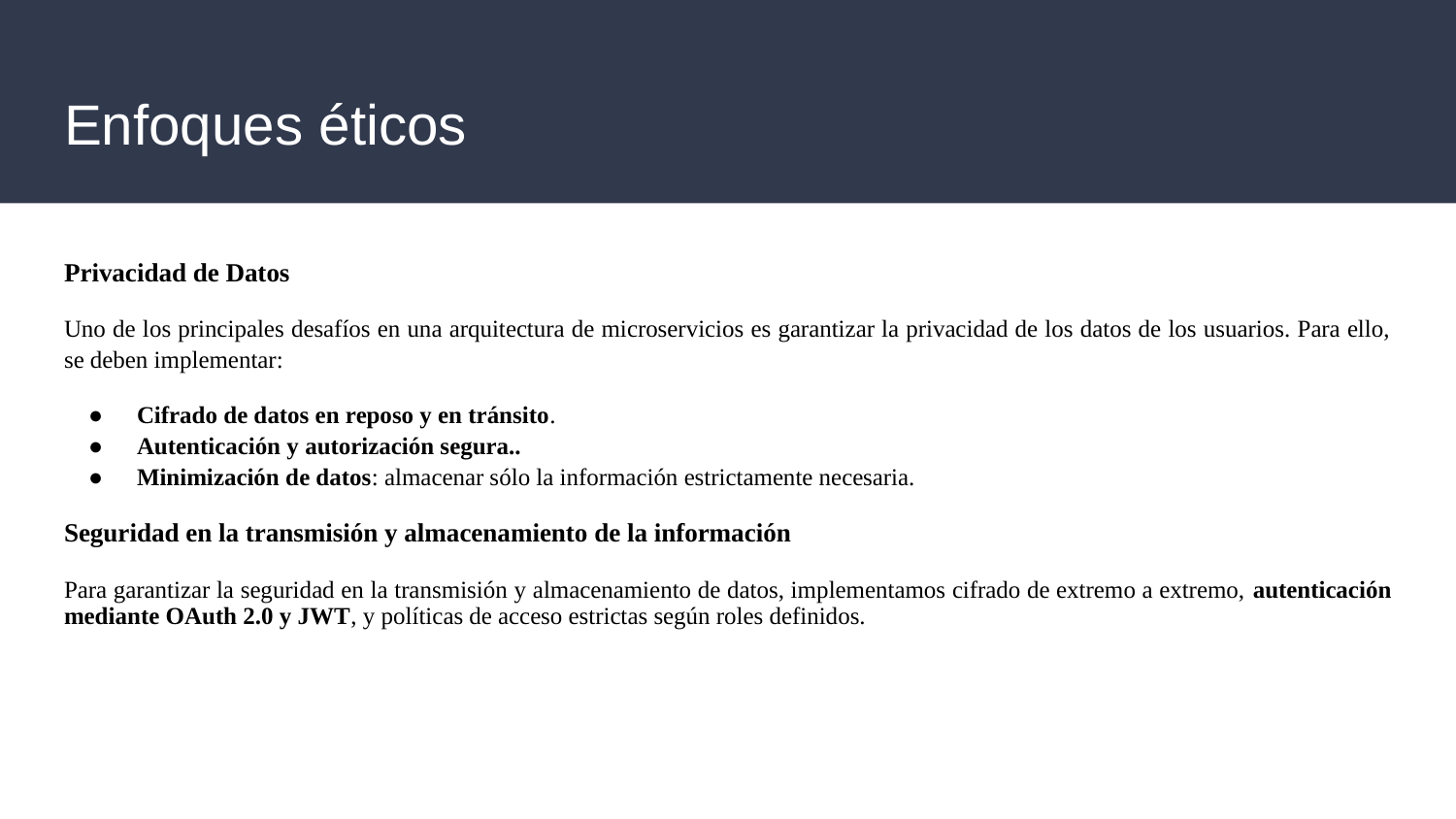

# Enfoques éticos
Privacidad de Datos
Uno de los principales desafíos en una arquitectura de microservicios es garantizar la privacidad de los datos de los usuarios. Para ello, se deben implementar:
Cifrado de datos en reposo y en tránsito.
Autenticación y autorización segura..
Minimización de datos: almacenar sólo la información estrictamente necesaria.
Seguridad en la transmisión y almacenamiento de la información
Para garantizar la seguridad en la transmisión y almacenamiento de datos, implementamos cifrado de extremo a extremo, autenticación mediante OAuth 2.0 y JWT, y políticas de acceso estrictas según roles definidos.